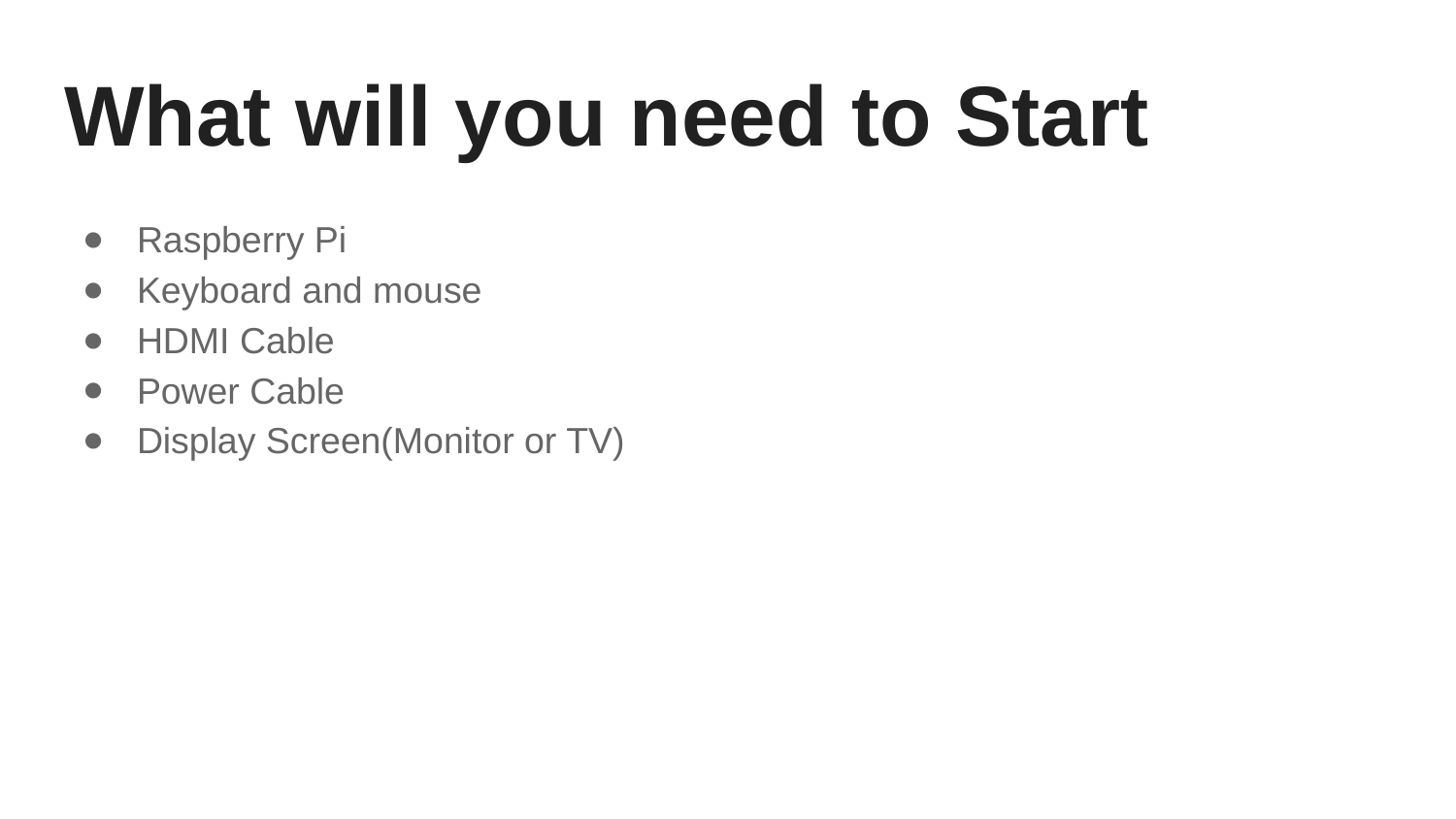

# What will you need to Start
Raspberry Pi
Keyboard and mouse
HDMI Cable
Power Cable
Display Screen(Monitor or TV)